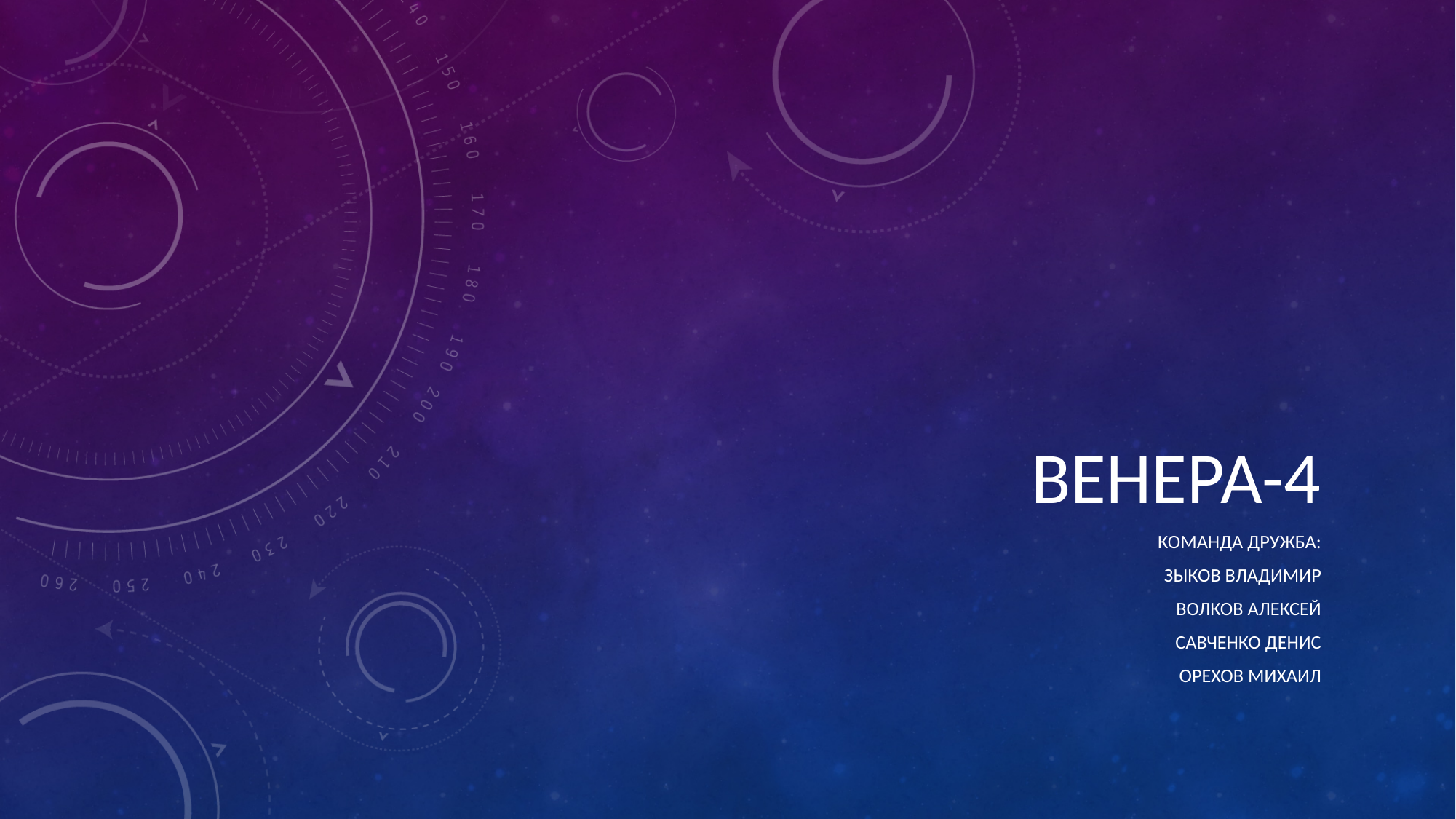

# Венера-4
Команда дружба:
Зыков Владимир
Волков Алексей
Савченко денис
Орехов Михаил